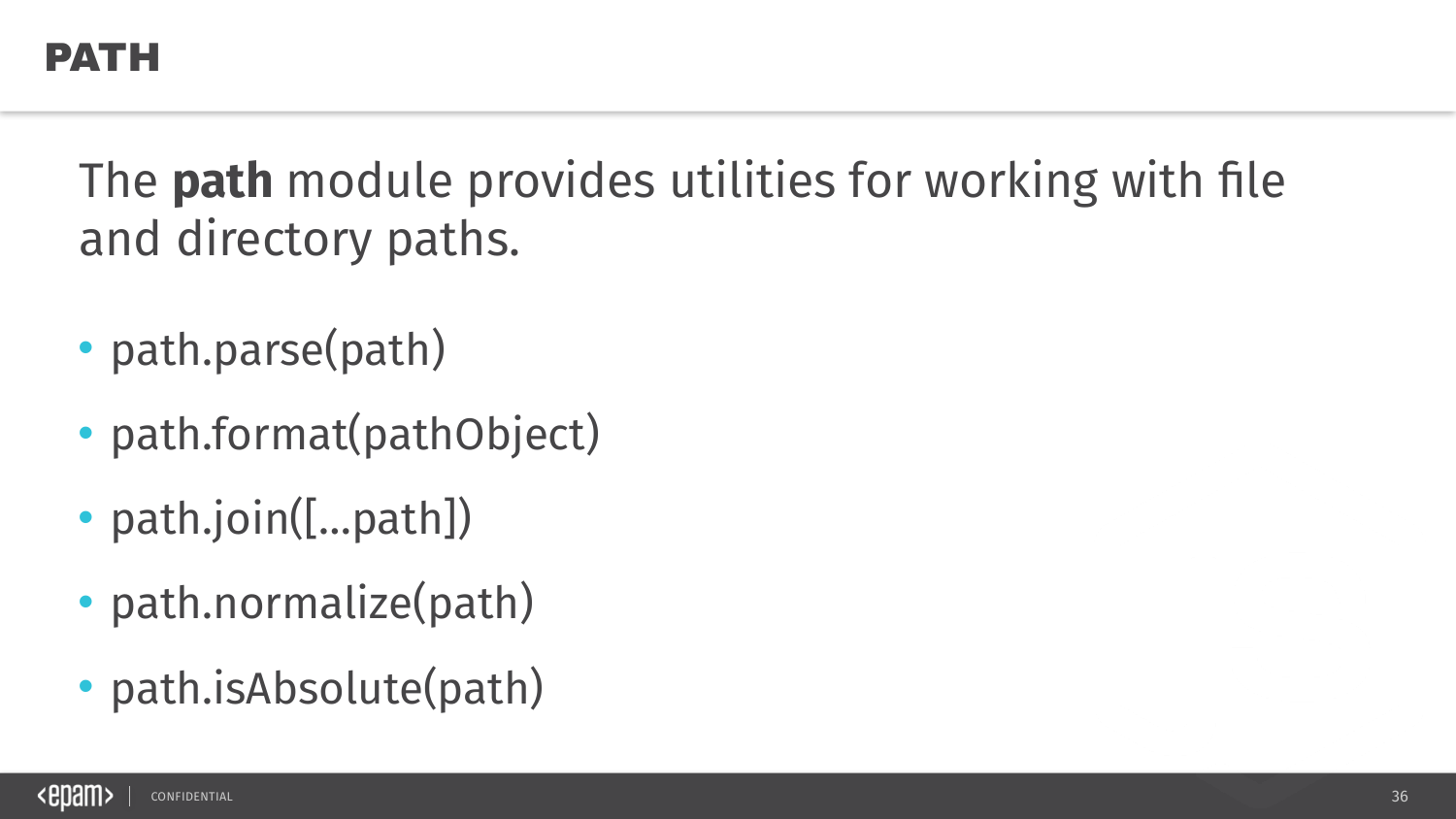

PATH
The path module provides utilities for working with file and directory paths.
 path.parse(path)
 path.format(pathObject)
 path.join([…path])
 path.normalize(path)
 path.isAbsolute(path)